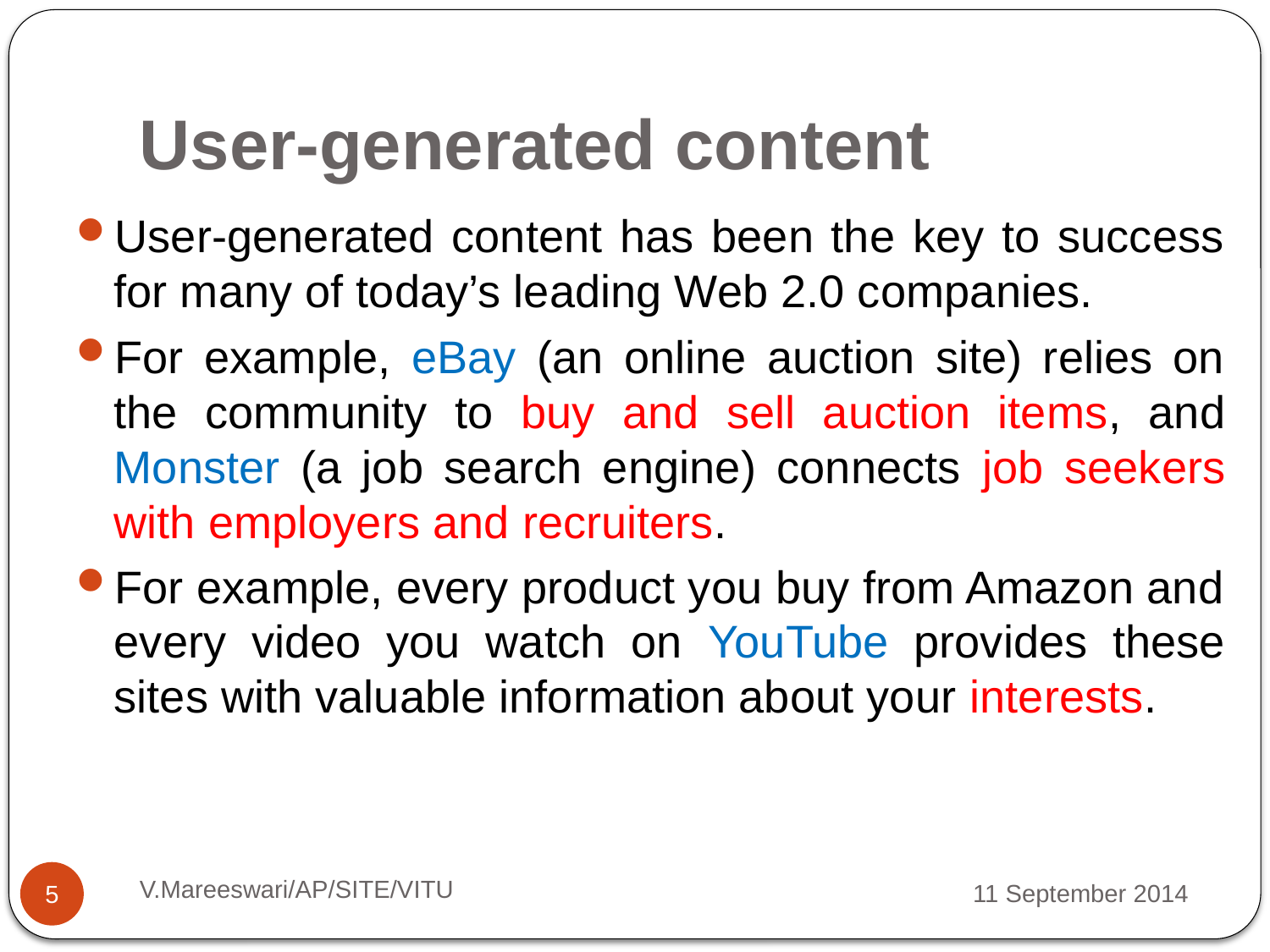

# User-generated content
User-generated content has been the key to success for many of today’s leading Web 2.0 companies.
For example, eBay (an online auction site) relies on the community to buy and sell auction items, and Monster (a job search engine) connects job seekers with employers and recruiters.
For example, every product you buy from Amazon and every video you watch on YouTube provides these sites with valuable information about your interests.
V.Mareeswari/AP/SITE/VITU
11 September 2014
5